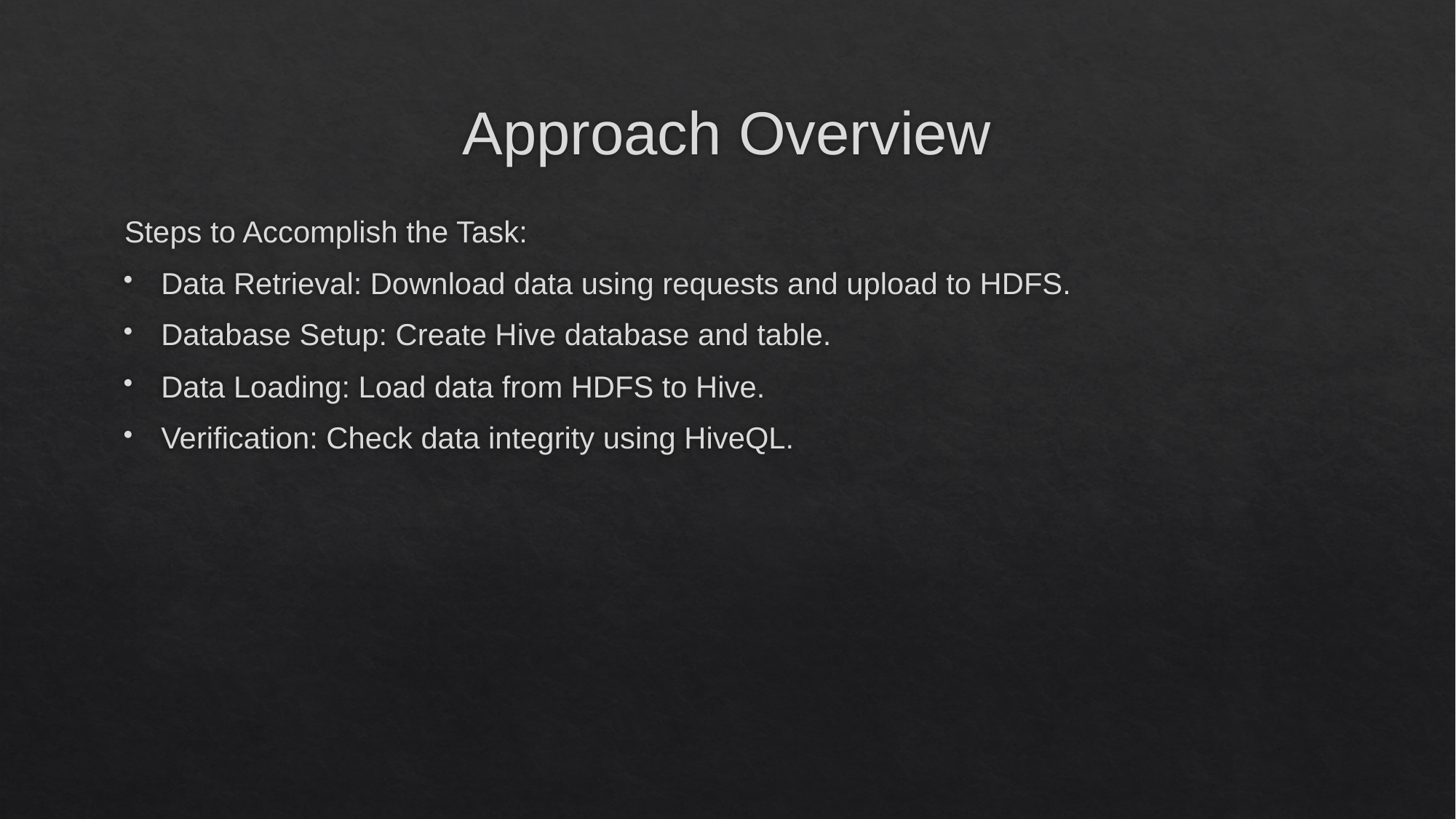

# Approach Overview
Steps to Accomplish the Task:
Data Retrieval: Download data using requests and upload to HDFS.
Database Setup: Create Hive database and table.
Data Loading: Load data from HDFS to Hive.
Verification: Check data integrity using HiveQL.